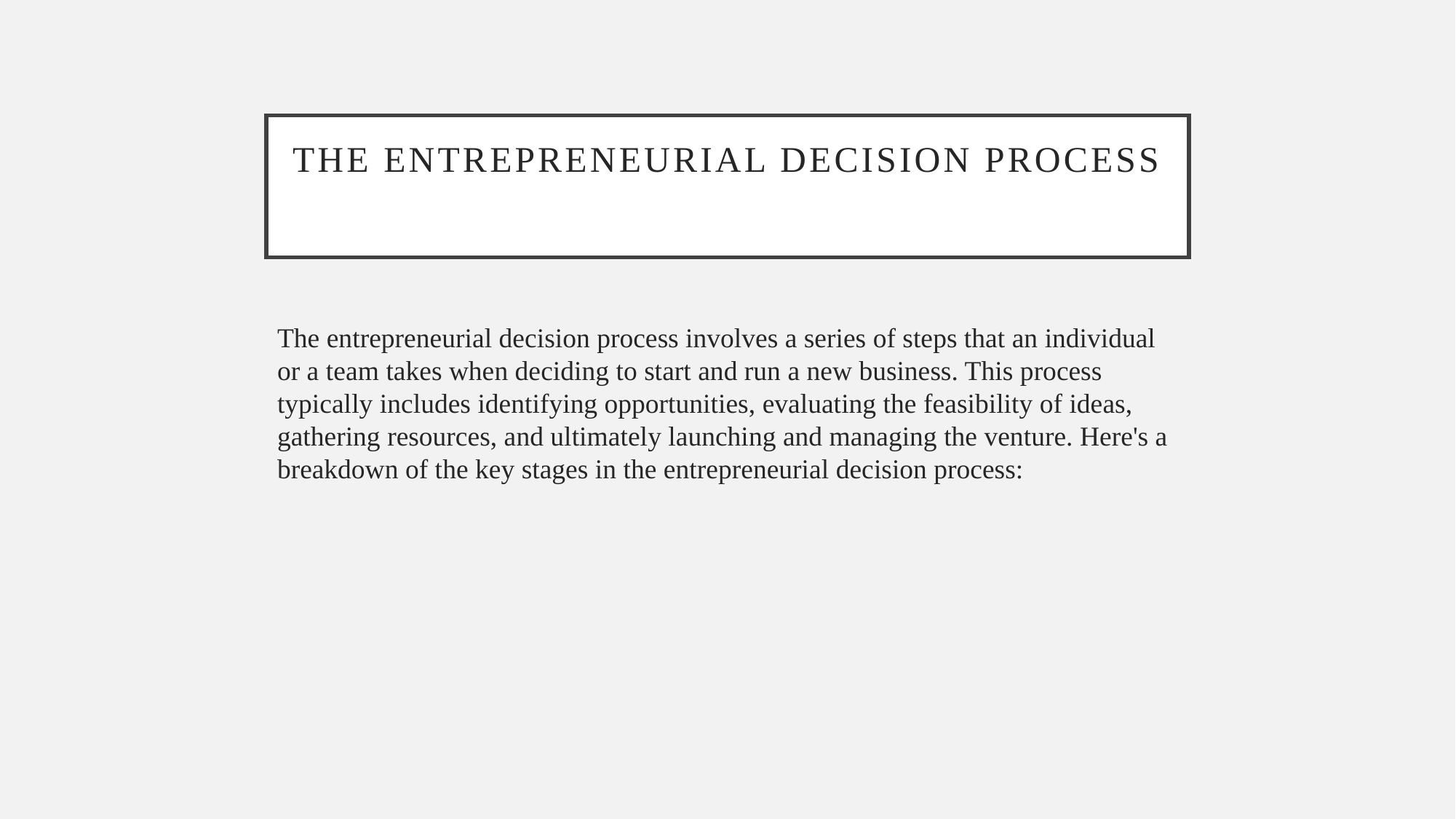

# The entrepreneurial decision process
The entrepreneurial decision process involves a series of steps that an individual or a team takes when deciding to start and run a new business. This process typically includes identifying opportunities, evaluating the feasibility of ideas, gathering resources, and ultimately launching and managing the venture. Here's a breakdown of the key stages in the entrepreneurial decision process: